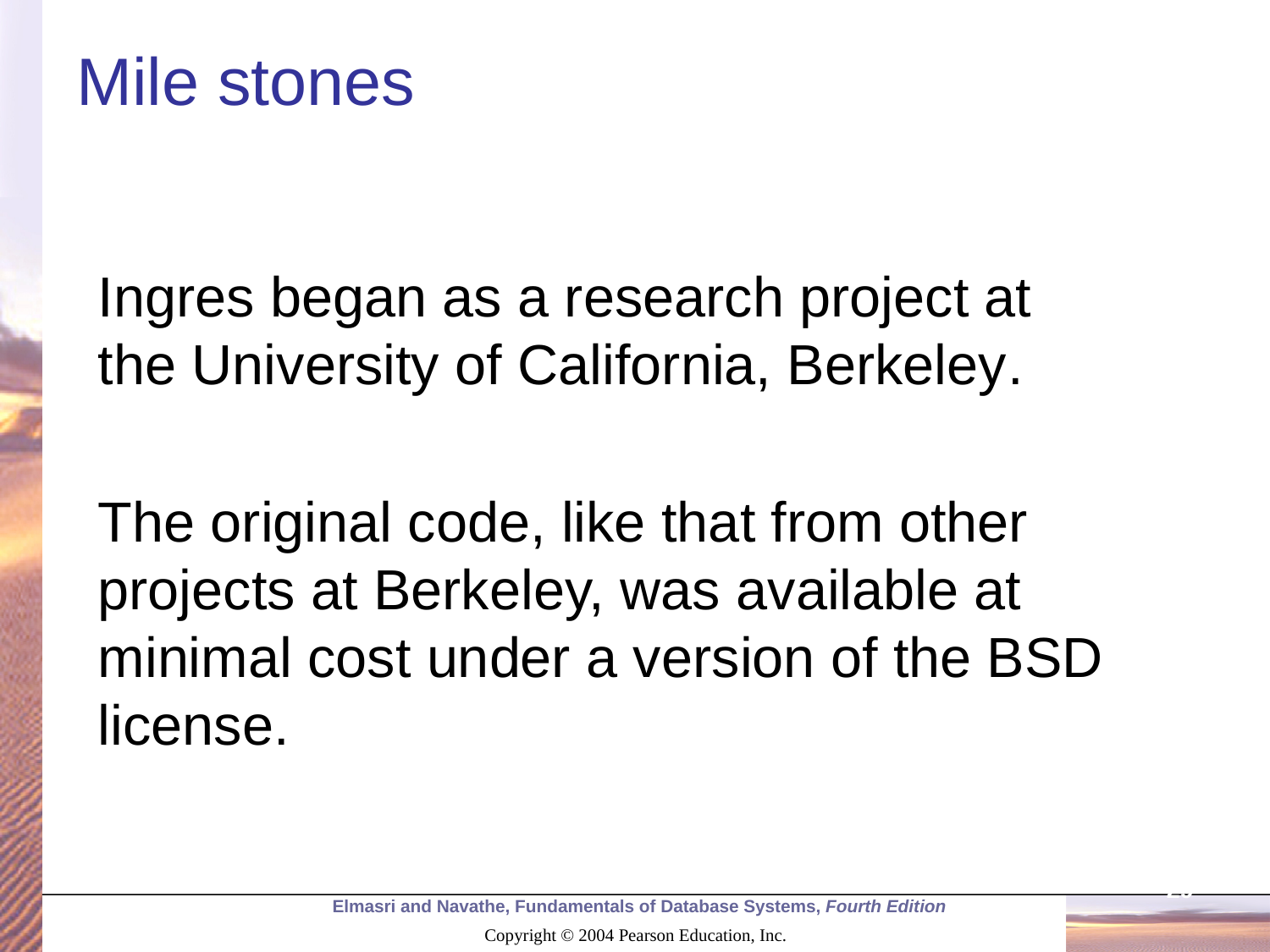

# Mile stones
Ingres began as a research project at the University of California, Berkeley.

The original code, like that from other projects at Berkeley, was available at minimal cost under a version of the BSD license.
29